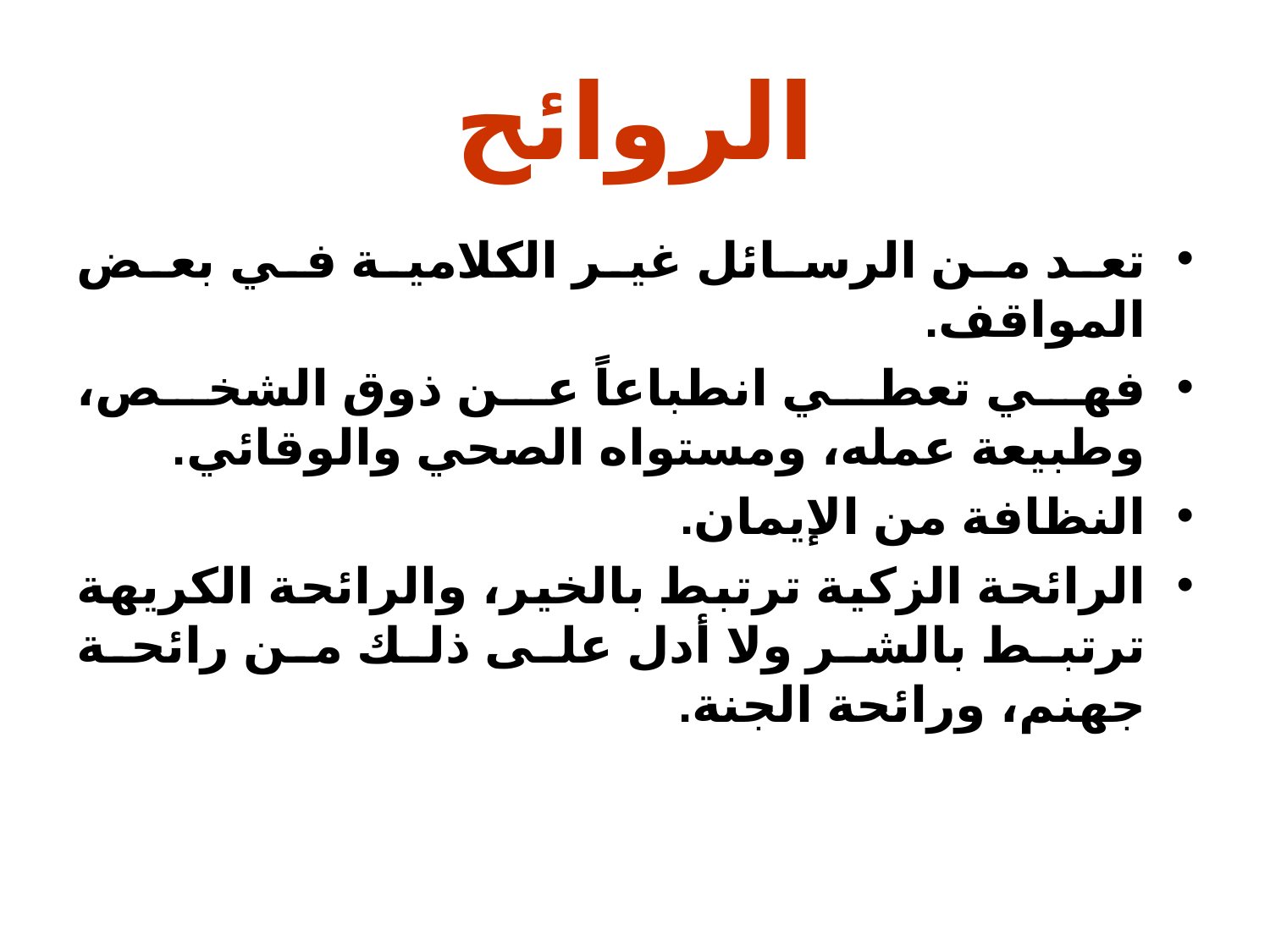

# الروائح
تعد من الرسائل غير الكلامية في بعض المواقف.
فهي تعطي انطباعاً عن ذوق الشخص، وطبيعة عمله، ومستواه الصحي والوقائي.
النظافة من الإيمان.
الرائحة الزكية ترتبط بالخير، والرائحة الكريهة ترتبط بالشر ولا أدل على ذلك من رائحة جهنم، ورائحة الجنة.